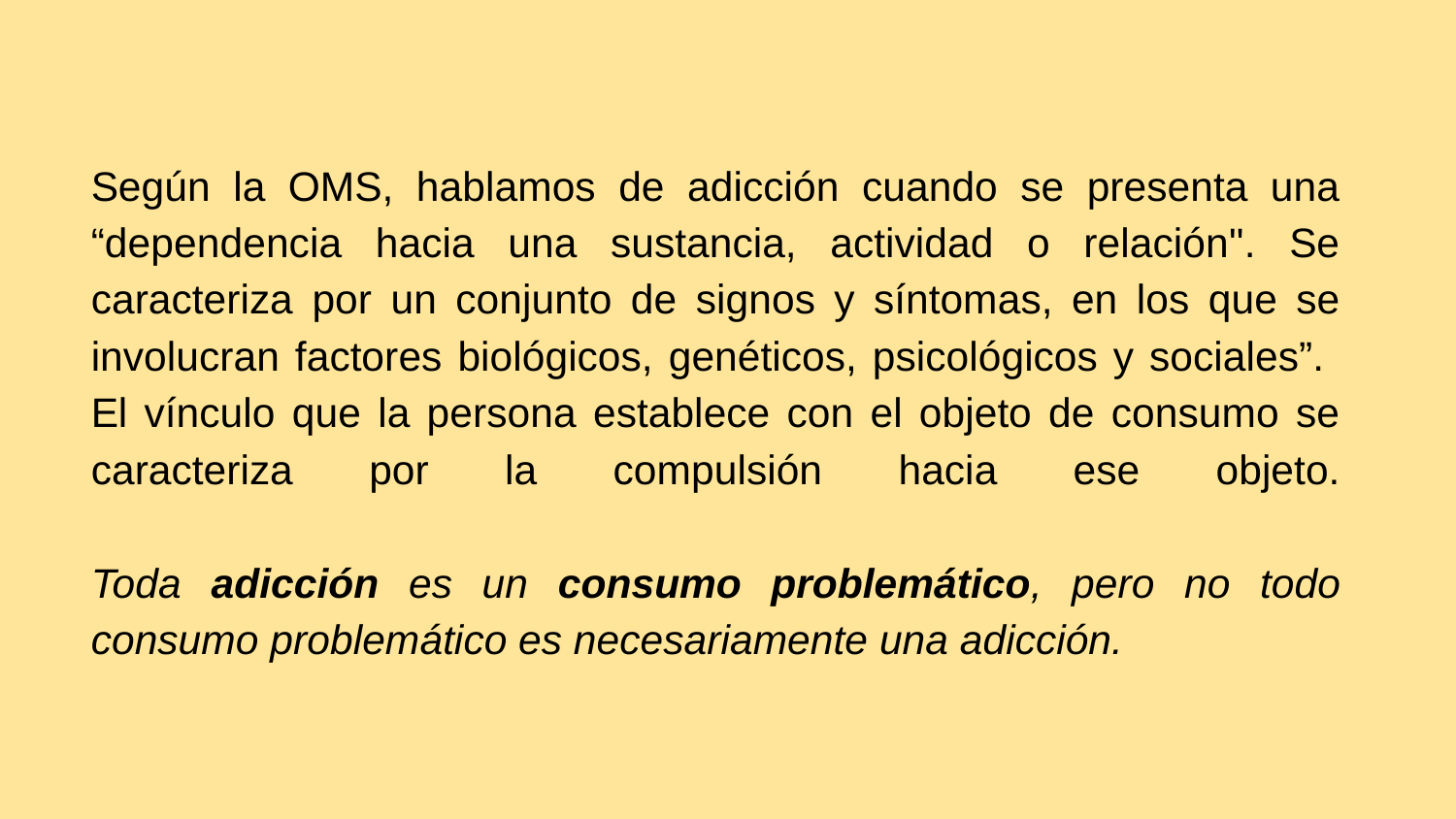

# Según la OMS, hablamos de adicción cuando se presenta una “dependencia hacia una sustancia, actividad o relación''. Se caracteriza por un conjunto de signos y síntomas, en los que se involucran factores biológicos, genéticos, psicológicos y sociales”. El vínculo que la persona establece con el objeto de consumo se caracteriza por la compulsión hacia ese objeto. Toda adicción es un consumo problemático, pero no todo consumo problemático es necesariamente una adicción.